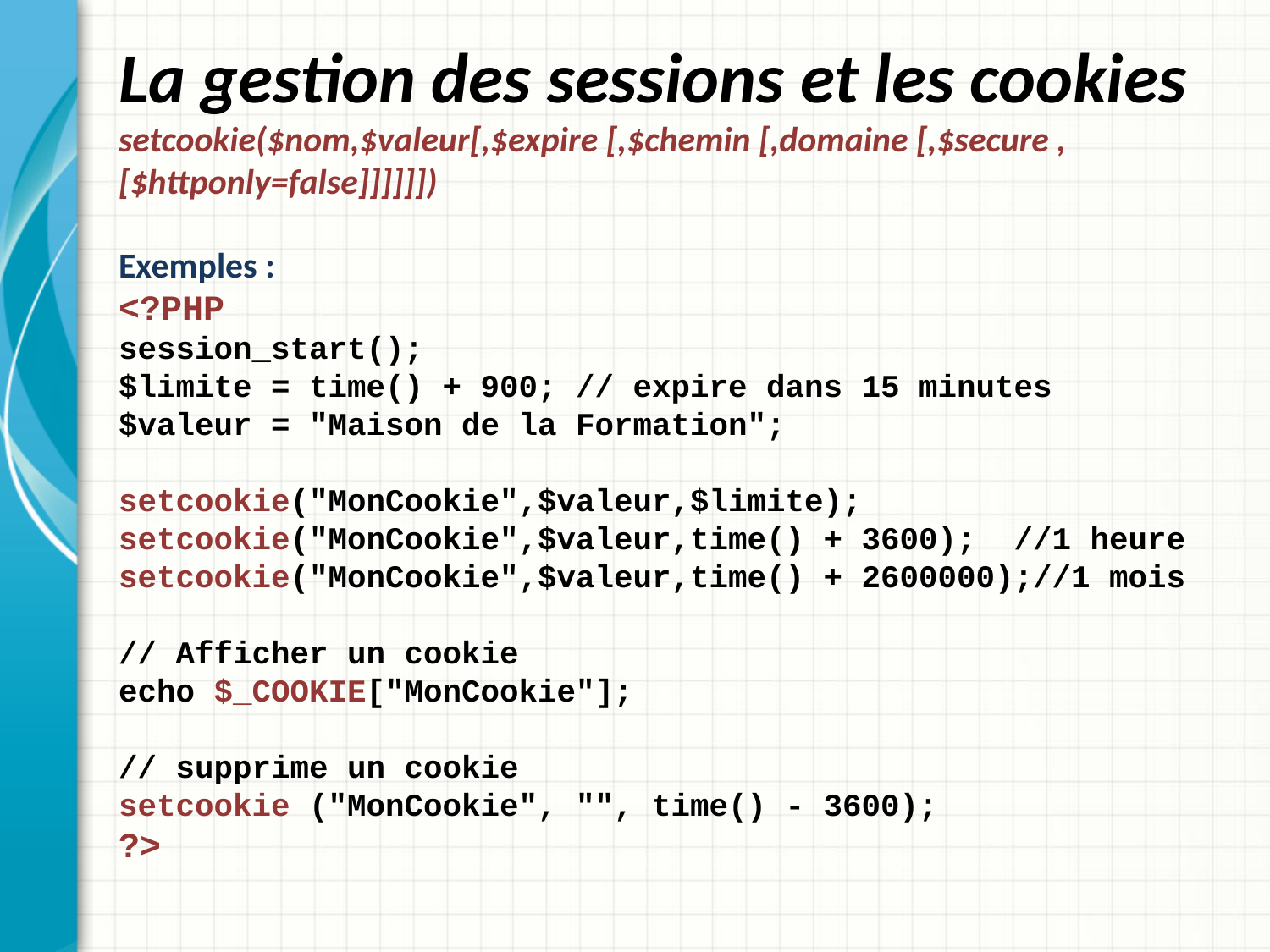

# La gestion des sessions et les cookies setcookie($nom,$valeur[,$expire [,$chemin [,domaine [,$secure ,[$httponly=false]]]]]])
Exemples :
<?PHP
session_start();
$limite = time() + 900; // expire dans 15 minutes
$valeur = "Maison de la Formation";

setcookie("MonCookie",$valeur,$limite);
setcookie("MonCookie",$valeur,time() + 3600);  //1 heure
setcookie("MonCookie",$valeur,time() + 2600000);//1 mois

// Afficher un cookie
echo $_COOKIE["MonCookie"];

// supprime un cookie
setcookie ("MonCookie", "", time() - 3600);
?>